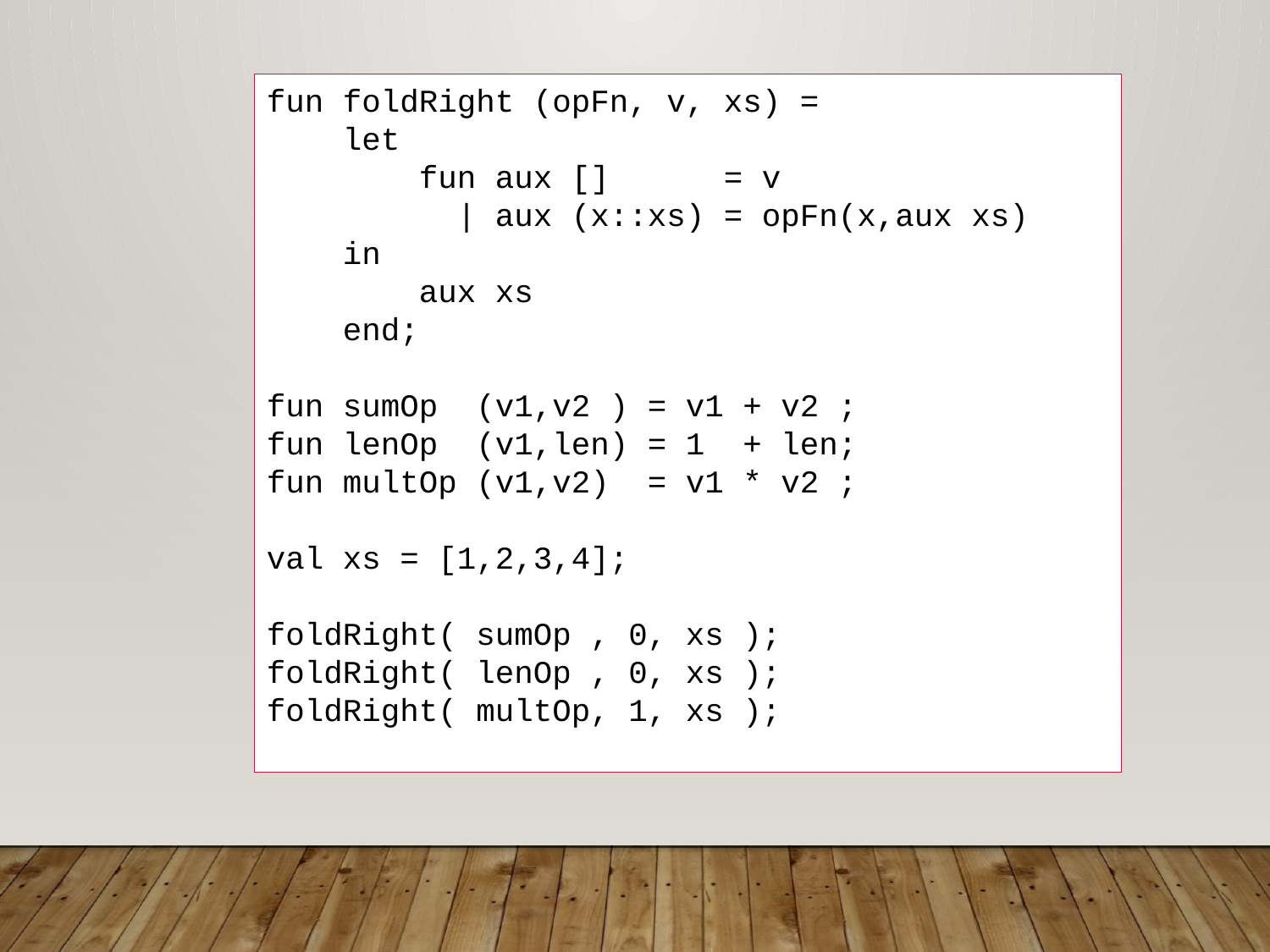

fun foldRight (opFn, v, xs) =
    let
        fun aux []      = v
          | aux (x::xs) = opFn(x,aux xs)
    in
        aux xs
    end;

fun sumOp  (v1,v2 ) = v1 + v2 ;
fun lenOp  (v1,len) = 1  + len;
fun multOp (v1,v2)  = v1 * v2 ;

val xs = [1,2,3,4];

foldRight( sumOp , 0, xs );
foldRight( lenOp , 0, xs );
foldRight( multOp, 1, xs );